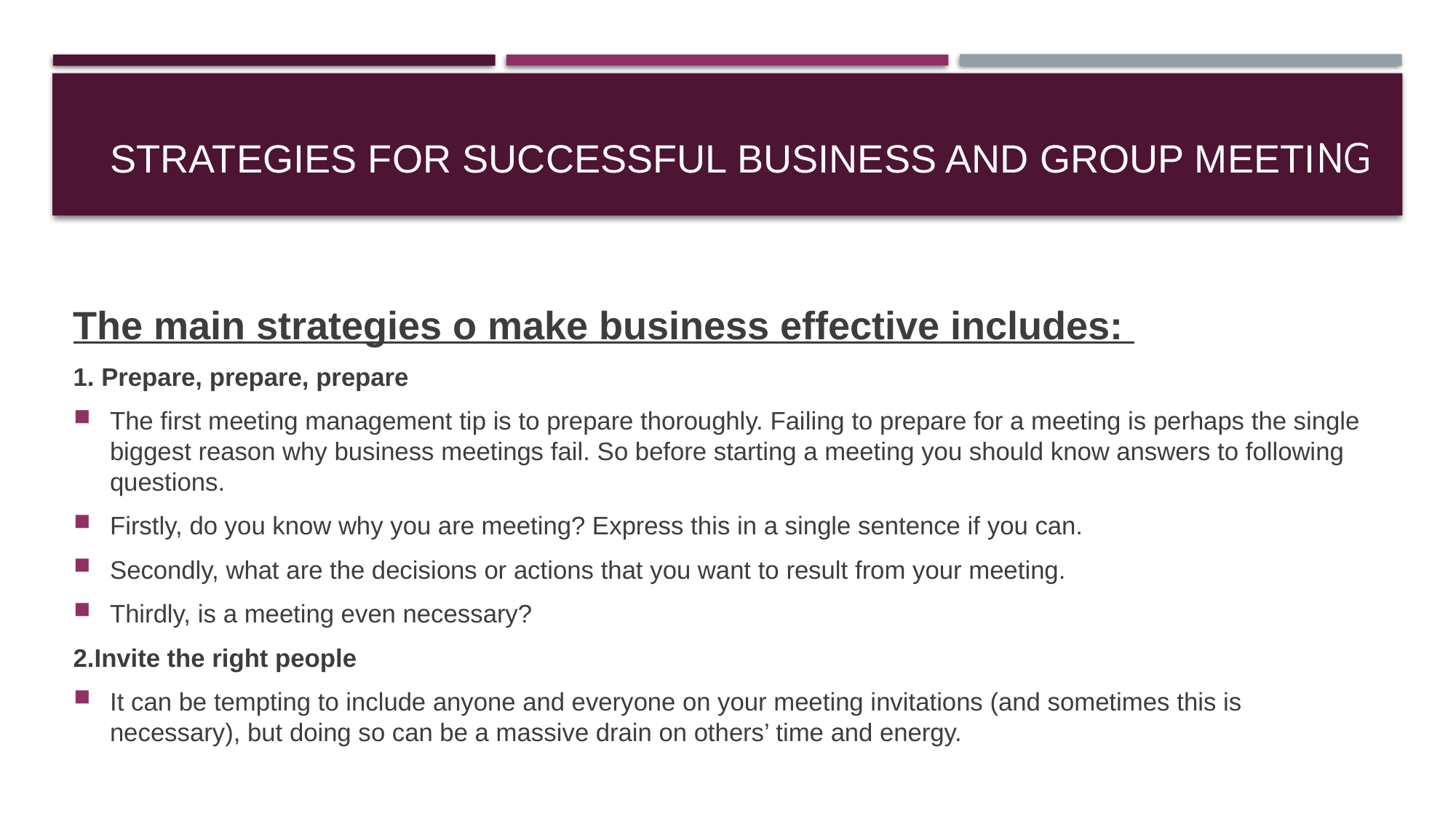

# Strategies for successful business and group meeting

The main strategies o make business effective includes:
1. Prepare, prepare, prepare
The first meeting management tip is to prepare thoroughly. Failing to prepare for a meeting is perhaps the single biggest reason why business meetings fail. So before starting a meeting you should know answers to following questions.
Firstly, do you know why you are meeting? Express this in a single sentence if you can.
Secondly, what are the decisions or actions that you want to result from your meeting.
Thirdly, is a meeting even necessary?
2.Invite the right people
It can be tempting to include anyone and everyone on your meeting invitations (and sometimes this is necessary), but doing so can be a massive drain on others’ time and energy.